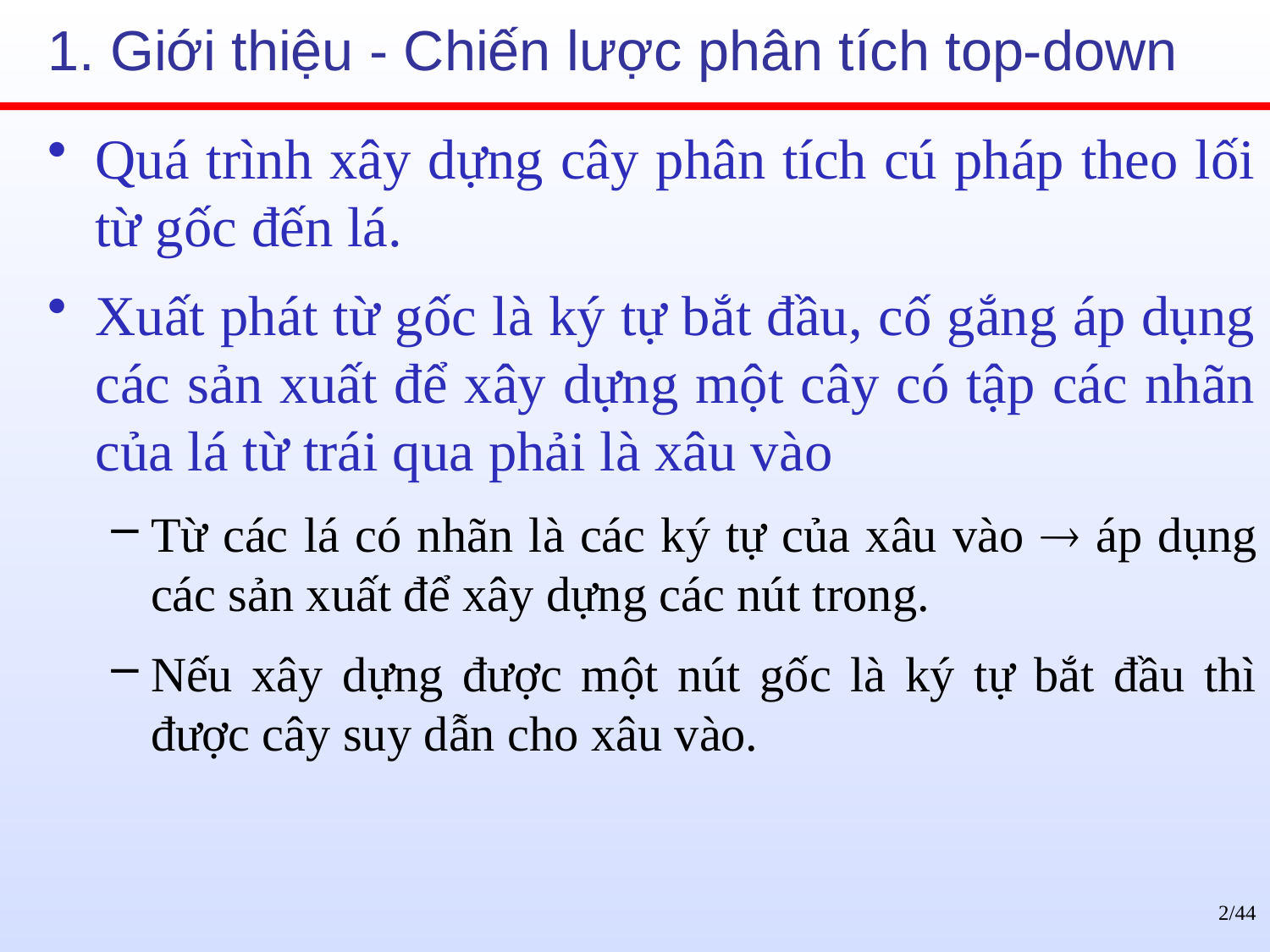

# 1. Giới thiệu - Chiến lược phân tích top-down
Quá trình xây dựng cây phân tích cú pháp theo lối từ gốc đến lá.
Xuất phát từ gốc là ký tự bắt đầu, cố gắng áp dụng các sản xuất để xây dựng một cây có tập các nhãn của lá từ trái qua phải là xâu vào
Từ các lá có nhãn là các ký tự của xâu vào → áp dụng các sản xuất để xây dựng các nút trong.
Nếu xây dựng được một nút gốc là ký tự bắt đầu thì được cây suy dẫn cho xâu vào.